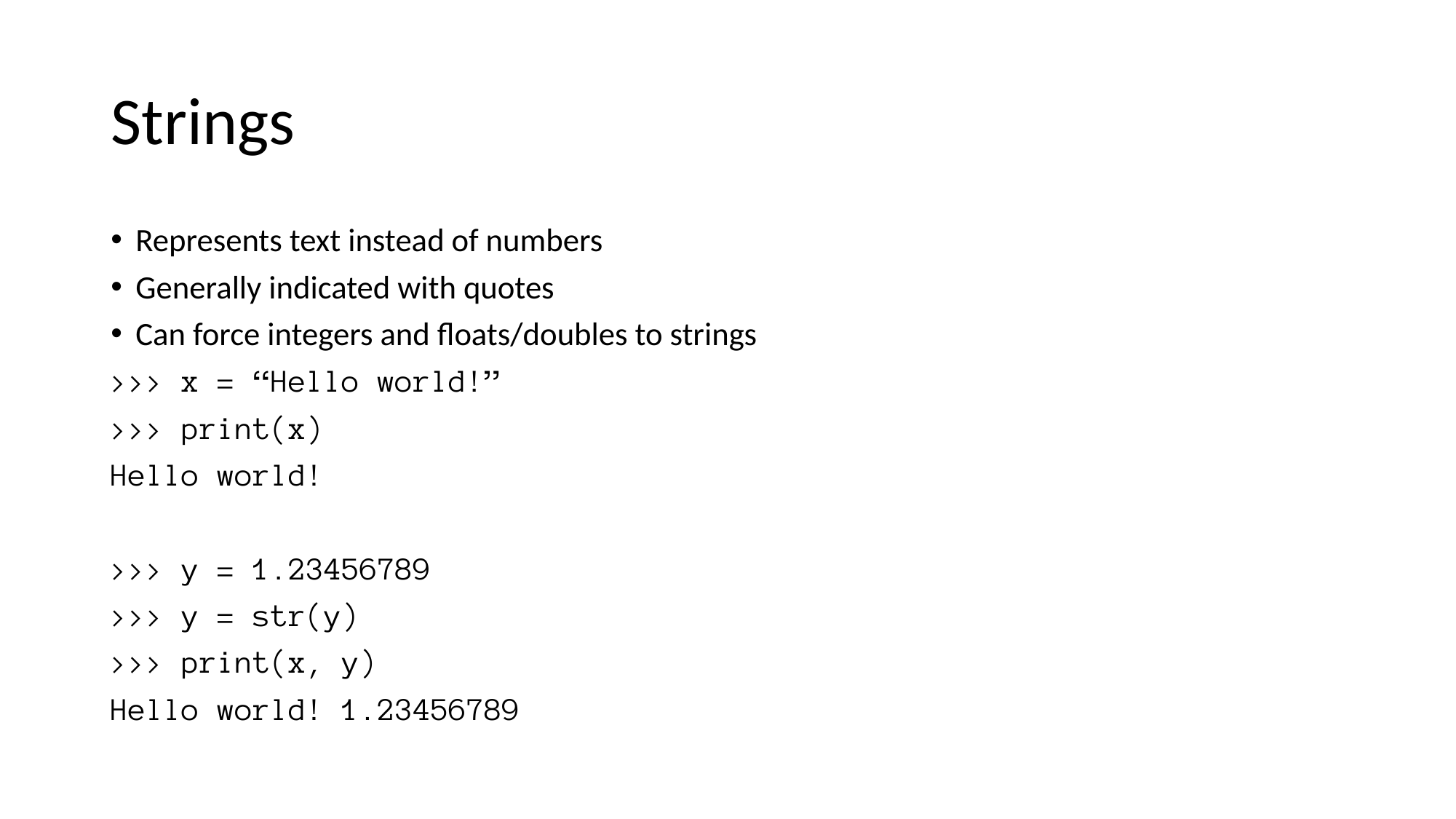

# Strings
Represents text instead of numbers
Generally indicated with quotes
Can force integers and floats/doubles to strings
>>> x = “Hello world!”
>>> print(x)
Hello world!

>>> y = 1.23456789
>>> y = str(y)
>>> print(x, y)
Hello world! 1.23456789